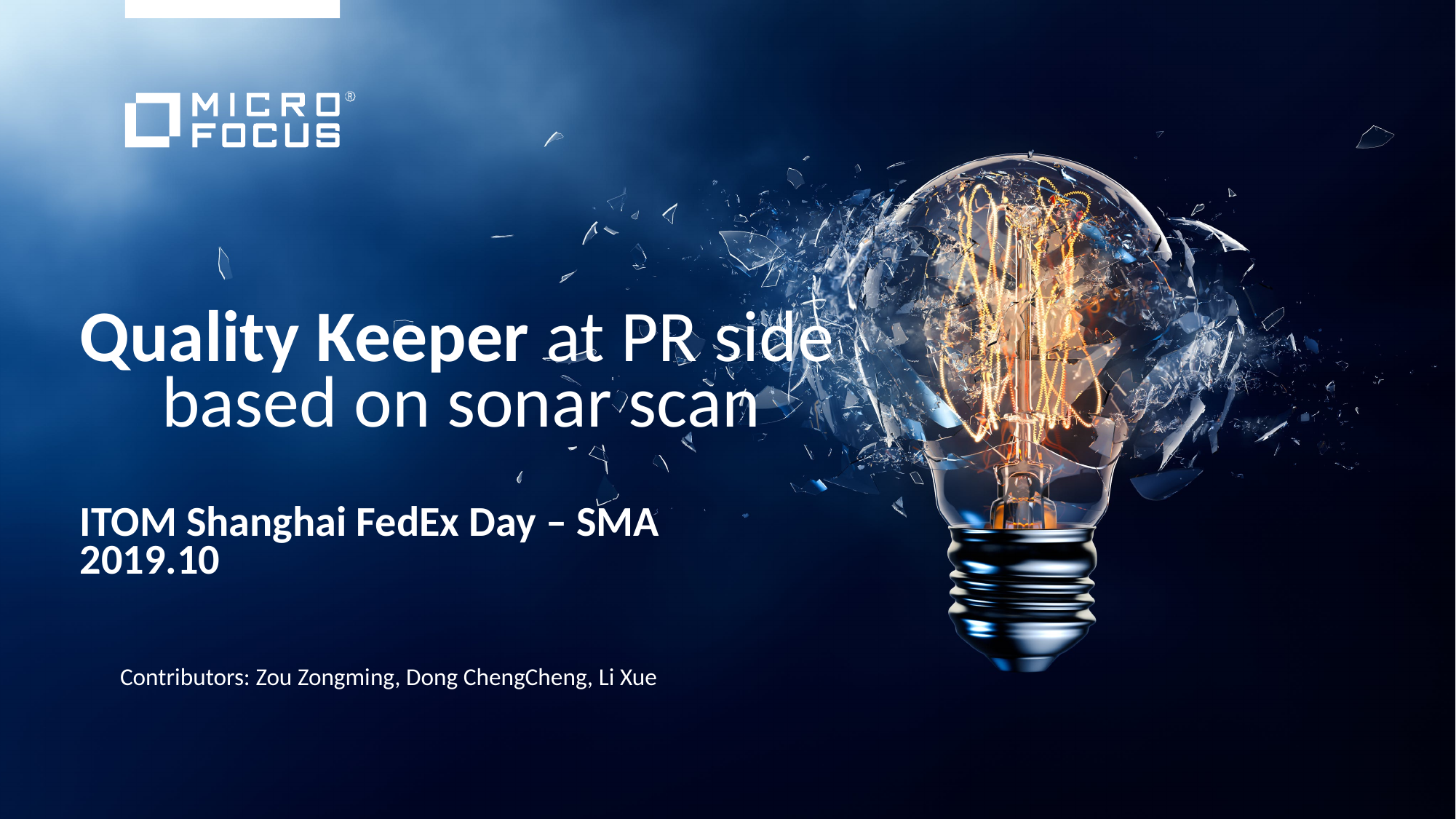

# Quality Keeper at PR side based on sonar scan ITOM Shanghai FedEx Day – SMA 2019.10

Contributors: Zou Zongming, Dong ChengCheng, Li Xue